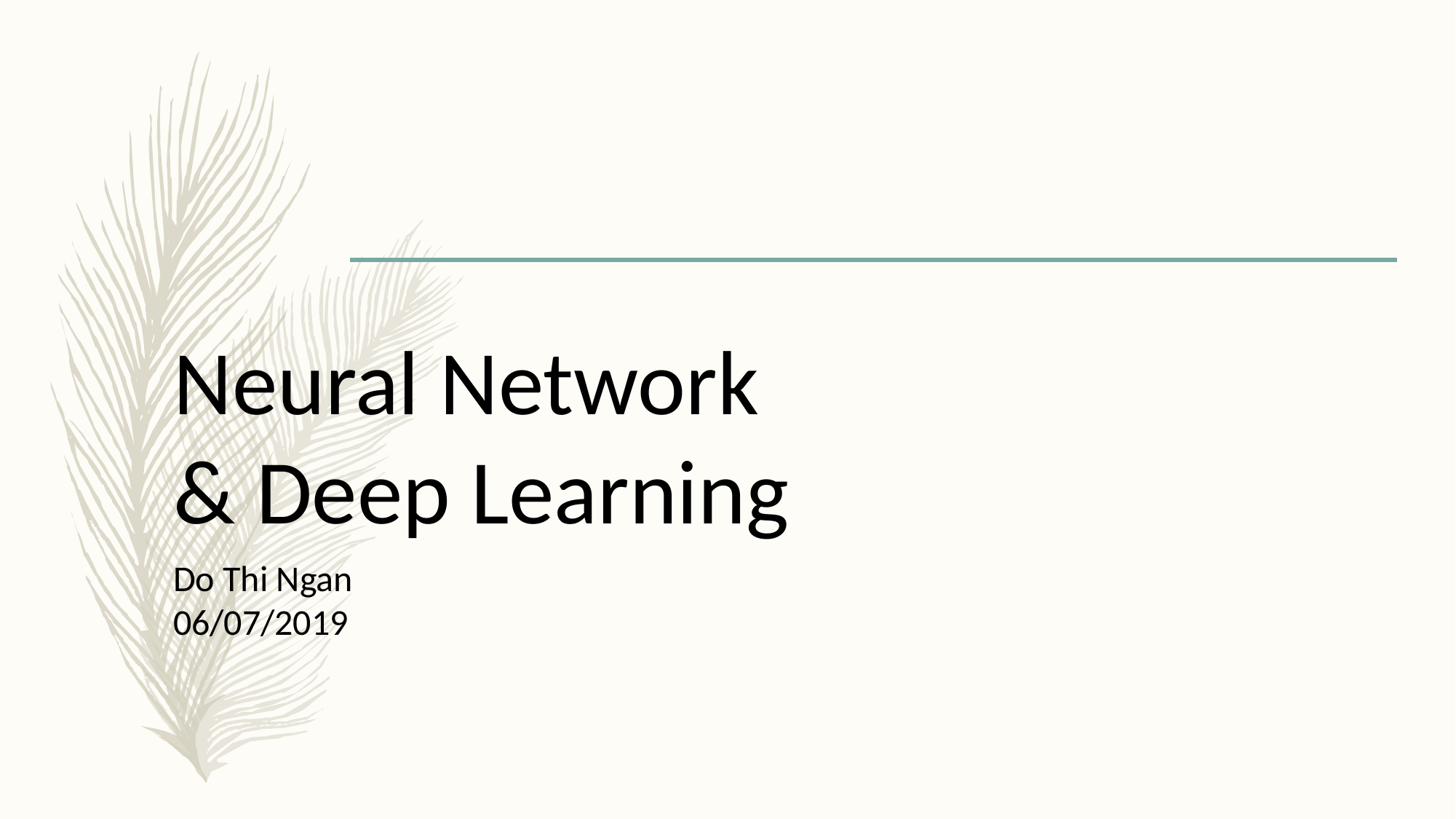

Neural Network
& Deep Learning
Do Thi Ngan
06/07/2019